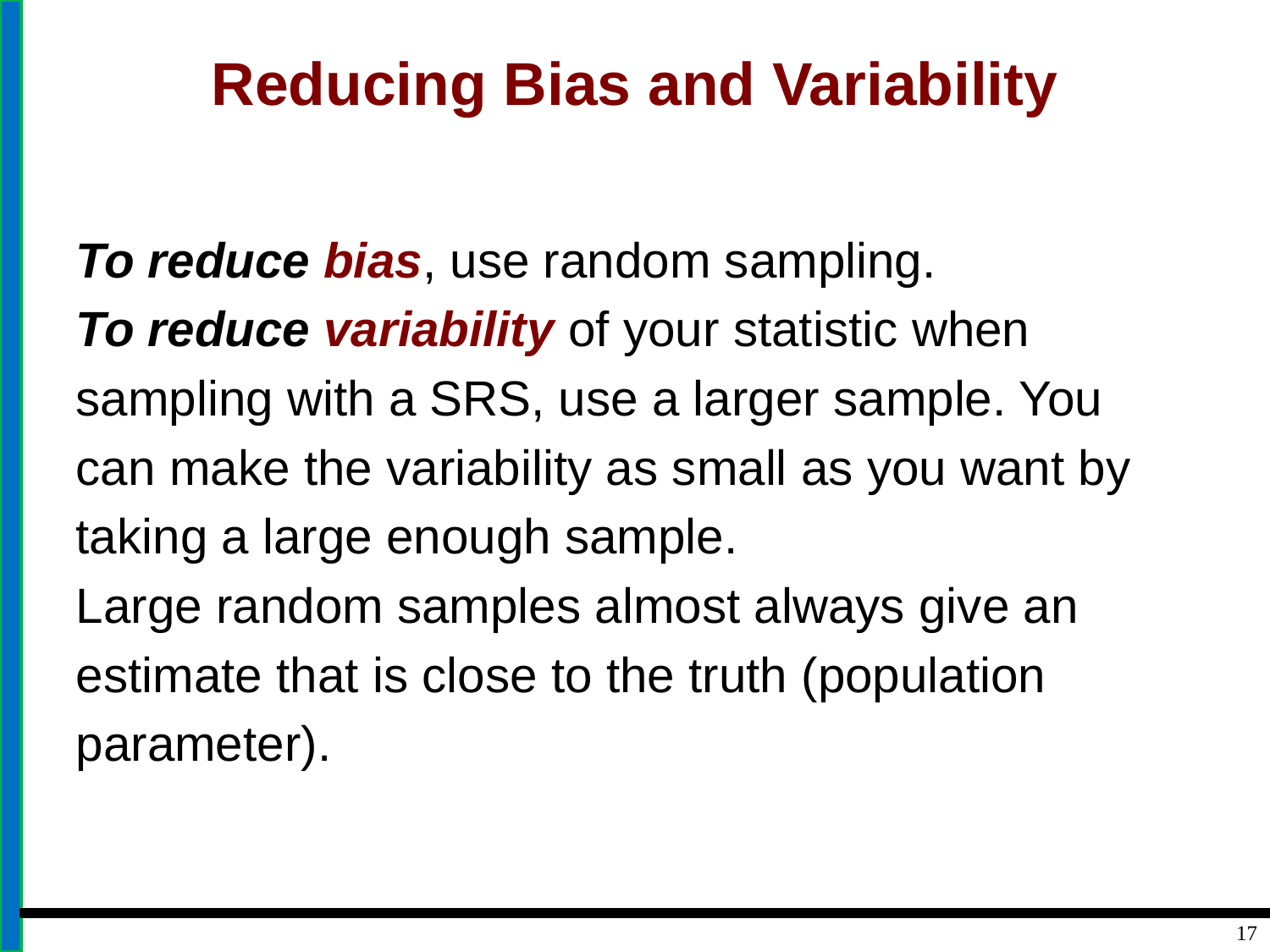

# Reducing Bias and Variability
To reduce bias, use random sampling.
To reduce variability of your statistic when
sampling with a SRS, use a larger sample. You
can make the variability as small as you want by
taking a large enough sample.
Large random samples almost always give an
estimate that is close to the truth (population
parameter).